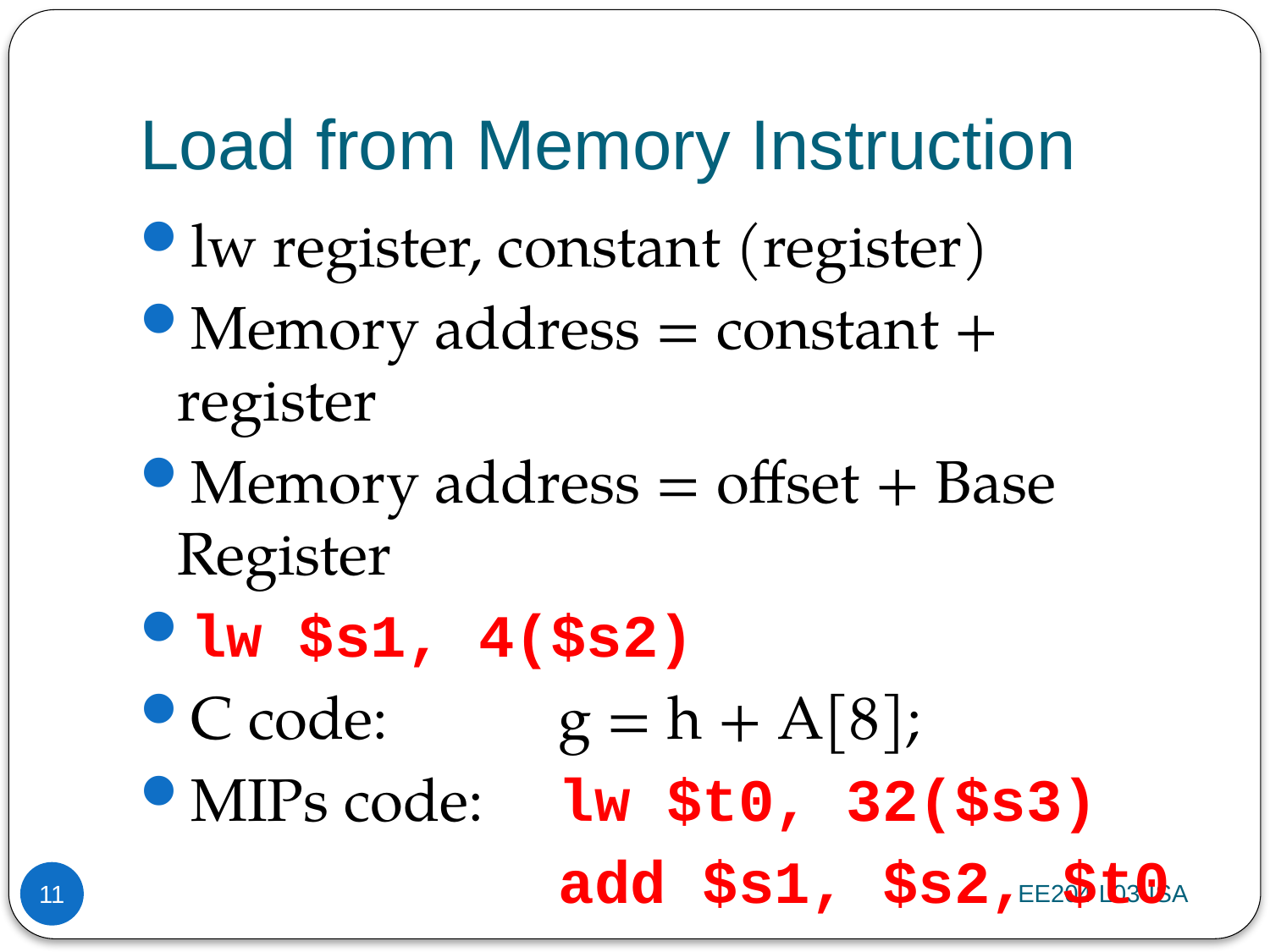

# Load from Memory Instruction
lw register, constant (register)
Memory address = constant + register
Memory address = offset + Base Register
lw $s1, 4($s2)
C code:		g = h + A[8];
MIPs code:	lw $t0, 32($s3)
				add $s1, $s2, $t0
EE204 L03-ISA
11